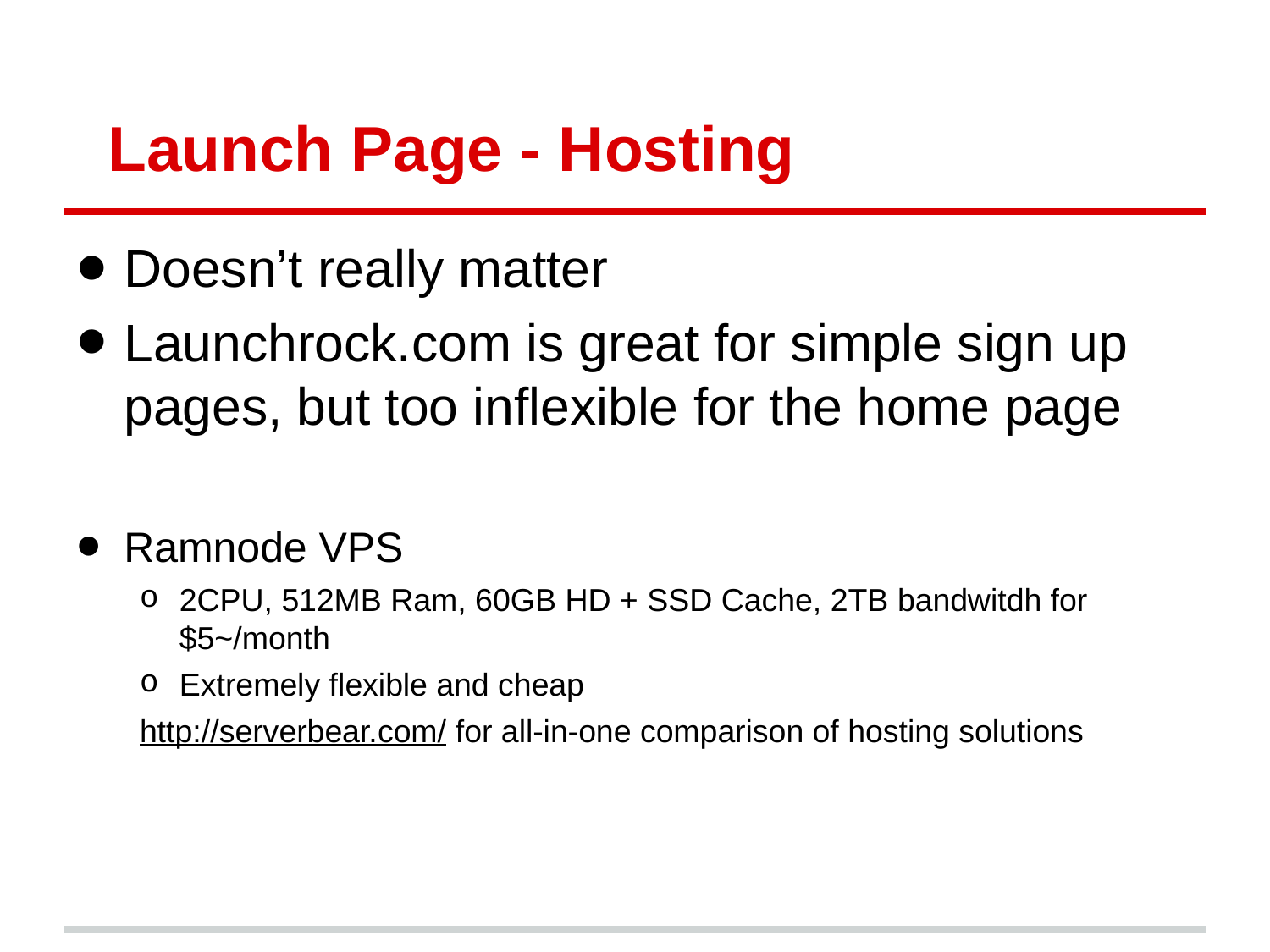

# Launch Page - Hosting
Doesn’t really matter
Launchrock.com is great for simple sign up pages, but too inflexible for the home page

Ramnode VPS
2CPU, 512MB Ram, 60GB HD + SSD Cache, 2TB bandwitdh for $5~/month
Extremely flexible and cheap
http://serverbear.com/ for all-in-one comparison of hosting solutions